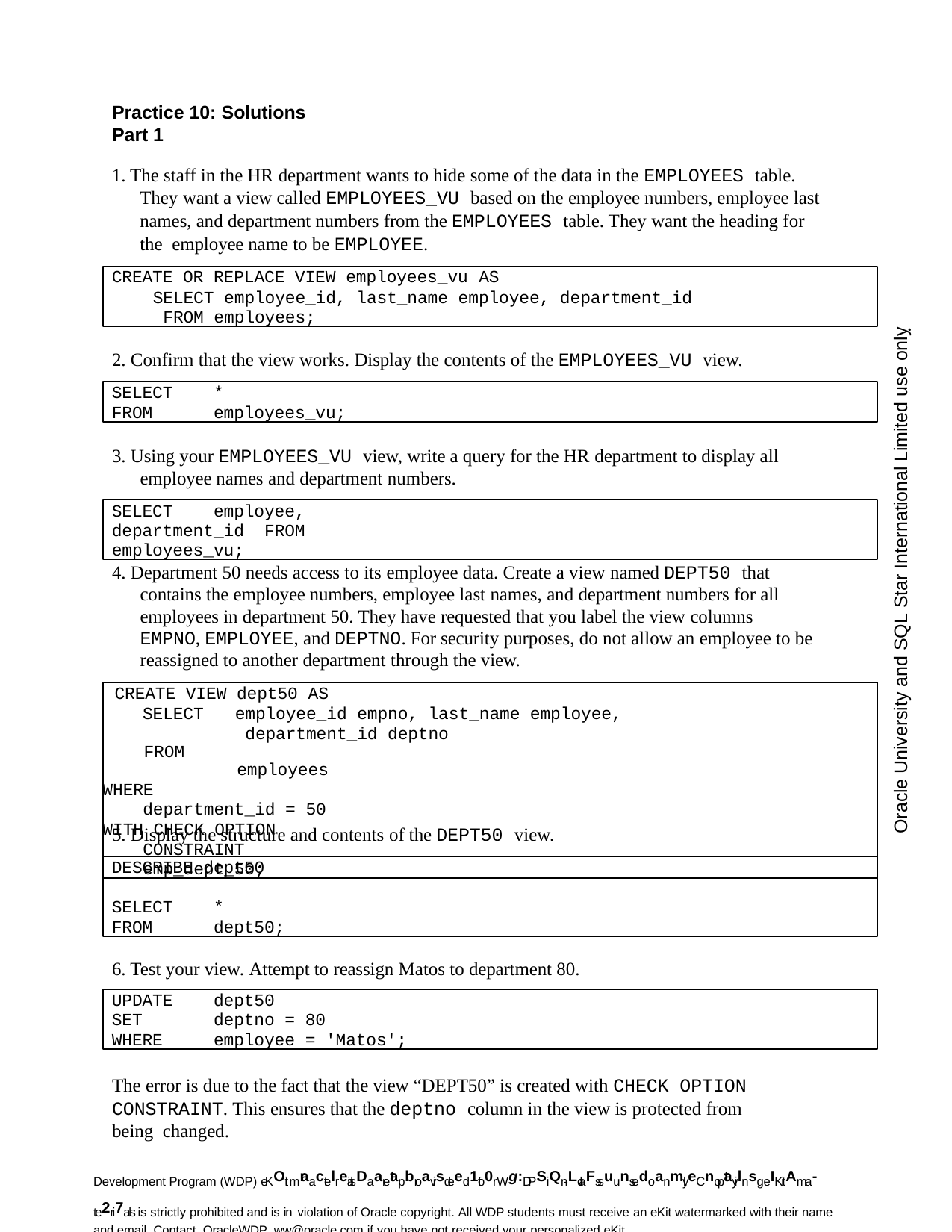

Practice 10: Solutions
Part 1
1. The staff in the HR department wants to hide some of the data in the EMPLOYEES table.  They want a view called EMPLOYEES_VU based on the employee numbers, employee last  names, and department numbers from the EMPLOYEES table. They want the heading for the  employee name to be EMPLOYEE.
CREATE OR REPLACE VIEW employees_vu AS
SELECT employee_id, last_name employee, department_id  FROM employees;
Oracle University and SQL Star International Limited use onlyฺ
2. Confirm that the view works. Display the contents of the EMPLOYEES_VU view.
SELECT	*
FROM	employees_vu;
3. Using your EMPLOYEES_VU view, write a query for the HR department to display all  employee names and department numbers.
SELECT	employee, department_id  FROM	employees_vu;
4. Department 50 needs access to its employee data. Create a view named DEPT50 that  contains the employee numbers, employee last names, and department numbers for all  employees in department 50. They have requested that you label the view columns  EMPNO, EMPLOYEE, and DEPTNO. For security purposes, do not allow an employee to be  reassigned to another department through the view.
CREATE VIEW dept50 AS
SELECT	employee_id empno, last_name employee,  department_id deptno
FROM	employees
WHERE	department_id = 50
WITH CHECK OPTION CONSTRAINT emp_dept_50;
5. Display the structure and contents of the DEPT50 view.
DESCRIBE dept50

SELECT	*
FROM	dept50;
6. Test your view. Attempt to reassign Matos to department 80.
UPDATE	dept50
SET	deptno = 80
WHERE	employee = 'Matos';
The error is due to the fact that the view “DEPT50” is created with CHECK OPTION  CONSTRAINT. This ensures that the deptno column in the view is protected from being  changed.
Development Program (WDP) eKOit mraactelreialsDaaretapbroavisdeed 1fo0r Wg:DPSiQn-LclaFssuunsedoanmly.eCnoptayilnsg eIKitAma-te2ri7als is strictly prohibited and is in  violation of Oracle copyright. All WDP students must receive an eKit watermarked with their name and email. Contact  OracleWDP_ww@oracle.com if you have not received your personalized eKit.